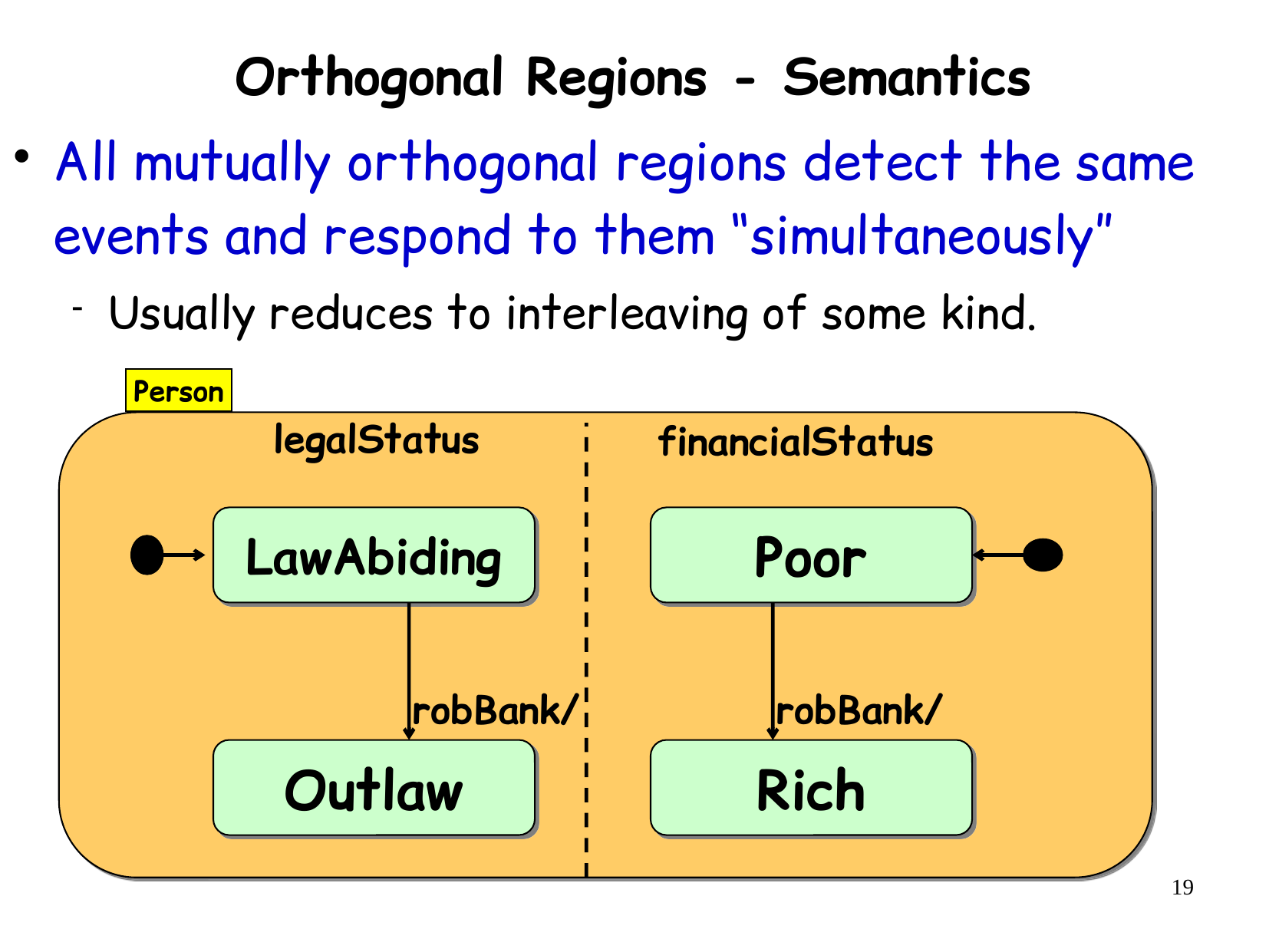

# Orthogonal Regions - Semantics
All mutually orthogonal regions detect the same events and respond to them “simultaneously”
Usually reduces to interleaving of some kind.
Person
legalStatus
financialStatus

LawAbiding
Poor

Outlaw
Rich

robBank/

robBank/